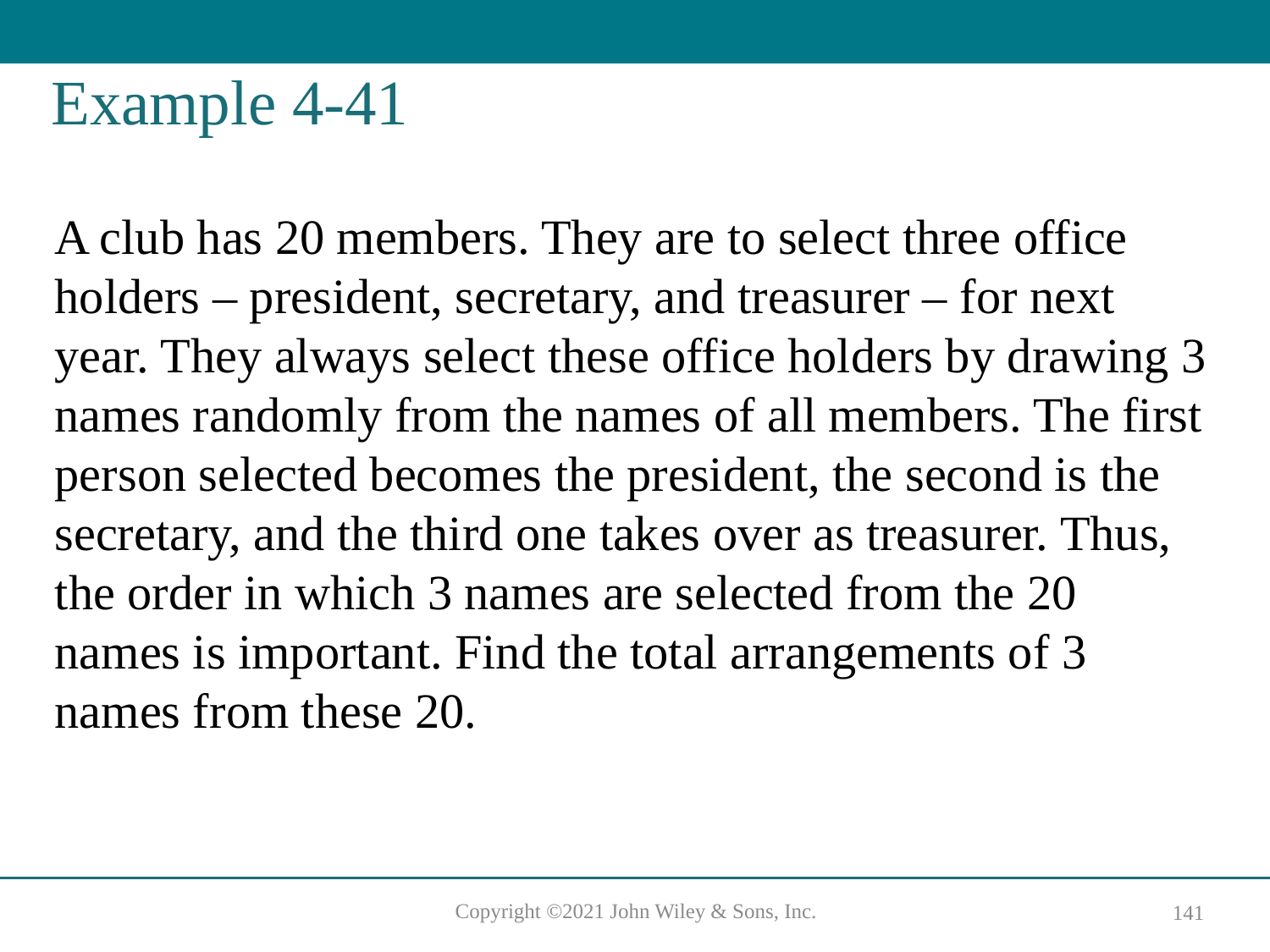

# Example 4-41
A club has 20 members. They are to select three office holders – president, secretary, and treasurer – for next year. They always select these office holders by drawing 3 names randomly from the names of all members. The first person selected becomes the president, the second is the secretary, and the third one takes over as treasurer. Thus, the order in which 3 names are selected from the 20 names is important. Find the total arrangements of 3 names from these 20.